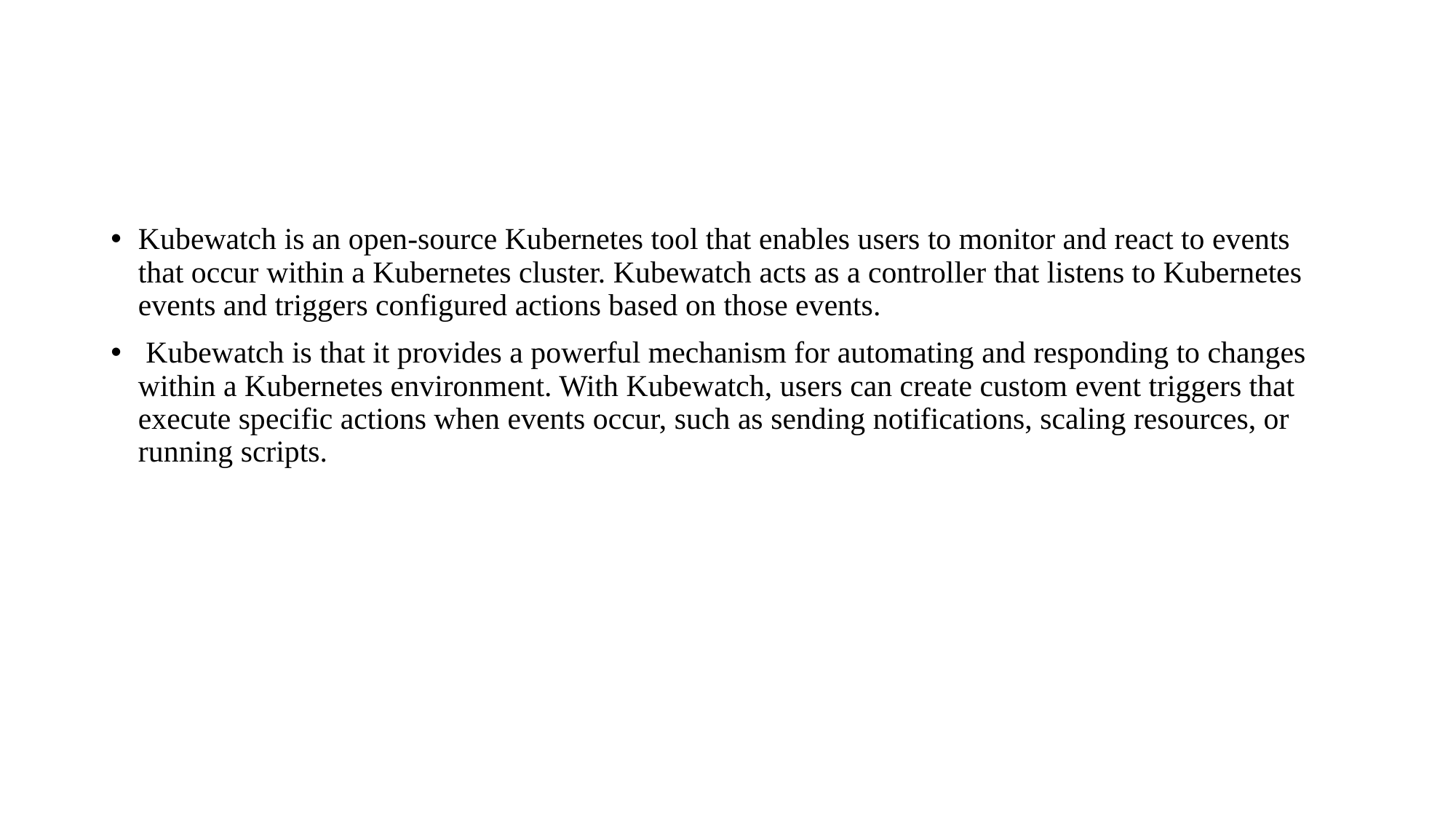

#
Kubewatch is an open-source Kubernetes tool that enables users to monitor and react to events that occur within a Kubernetes cluster. Kubewatch acts as a controller that listens to Kubernetes events and triggers configured actions based on those events.
 Kubewatch is that it provides a powerful mechanism for automating and responding to changes within a Kubernetes environment. With Kubewatch, users can create custom event triggers that execute specific actions when events occur, such as sending notifications, scaling resources, or running scripts.